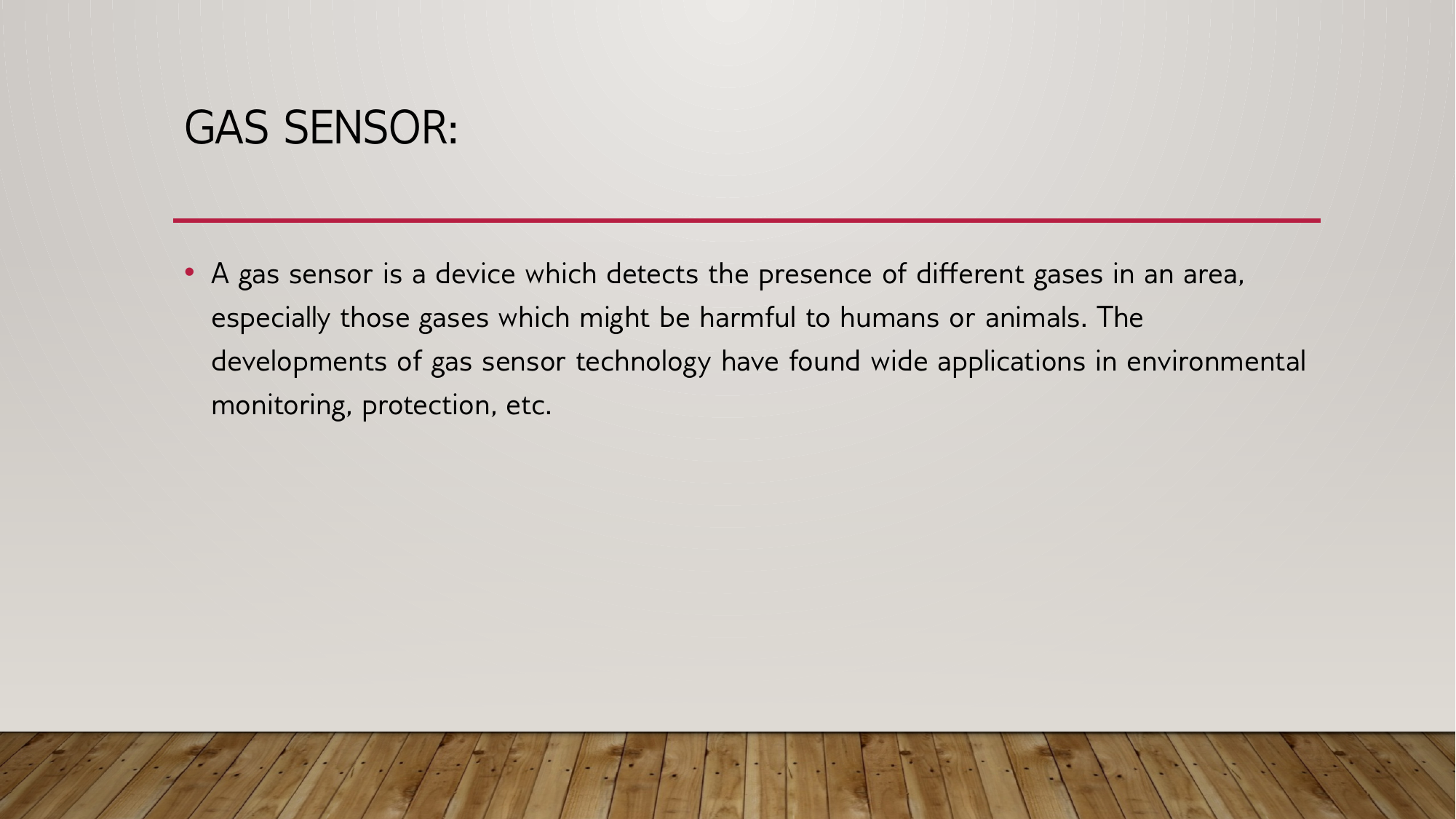

# Gas sensor:
A gas sensor is a device which detects the presence of different gases in an area, especially those gases which might be harmful to humans or animals. The developments of gas sensor technology have found wide applications in environmental monitoring, protection, etc.